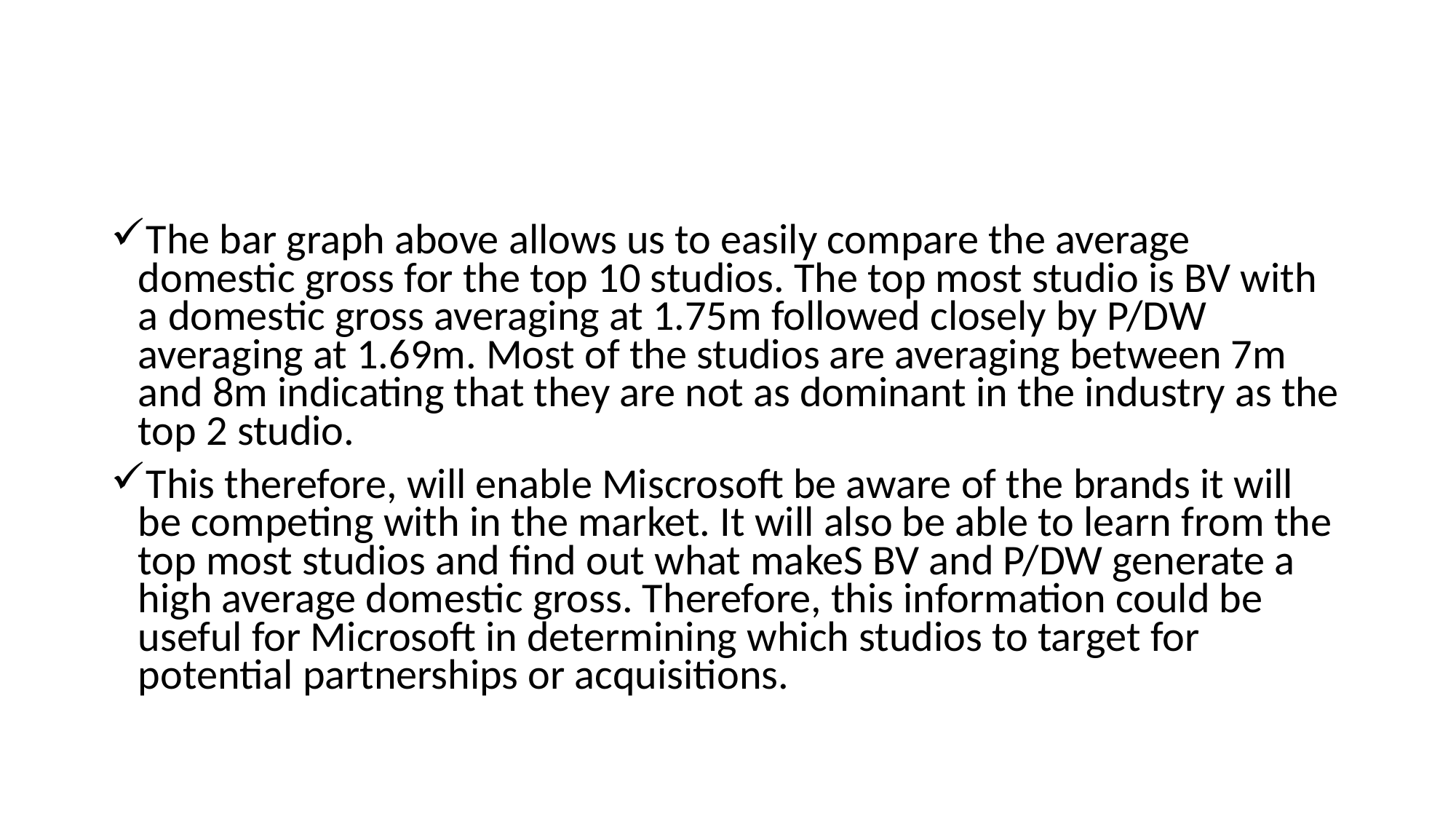

#
The bar graph above allows us to easily compare the average domestic gross for the top 10 studios. The top most studio is BV with a domestic gross averaging at 1.75m followed closely by P/DW averaging at 1.69m. Most of the studios are averaging between 7m and 8m indicating that they are not as dominant in the industry as the top 2 studio.
This therefore, will enable Miscrosoft be aware of the brands it will be competing with in the market. It will also be able to learn from the top most studios and find out what makeS BV and P/DW generate a high average domestic gross. Therefore, this information could be useful for Microsoft in determining which studios to target for potential partnerships or acquisitions.